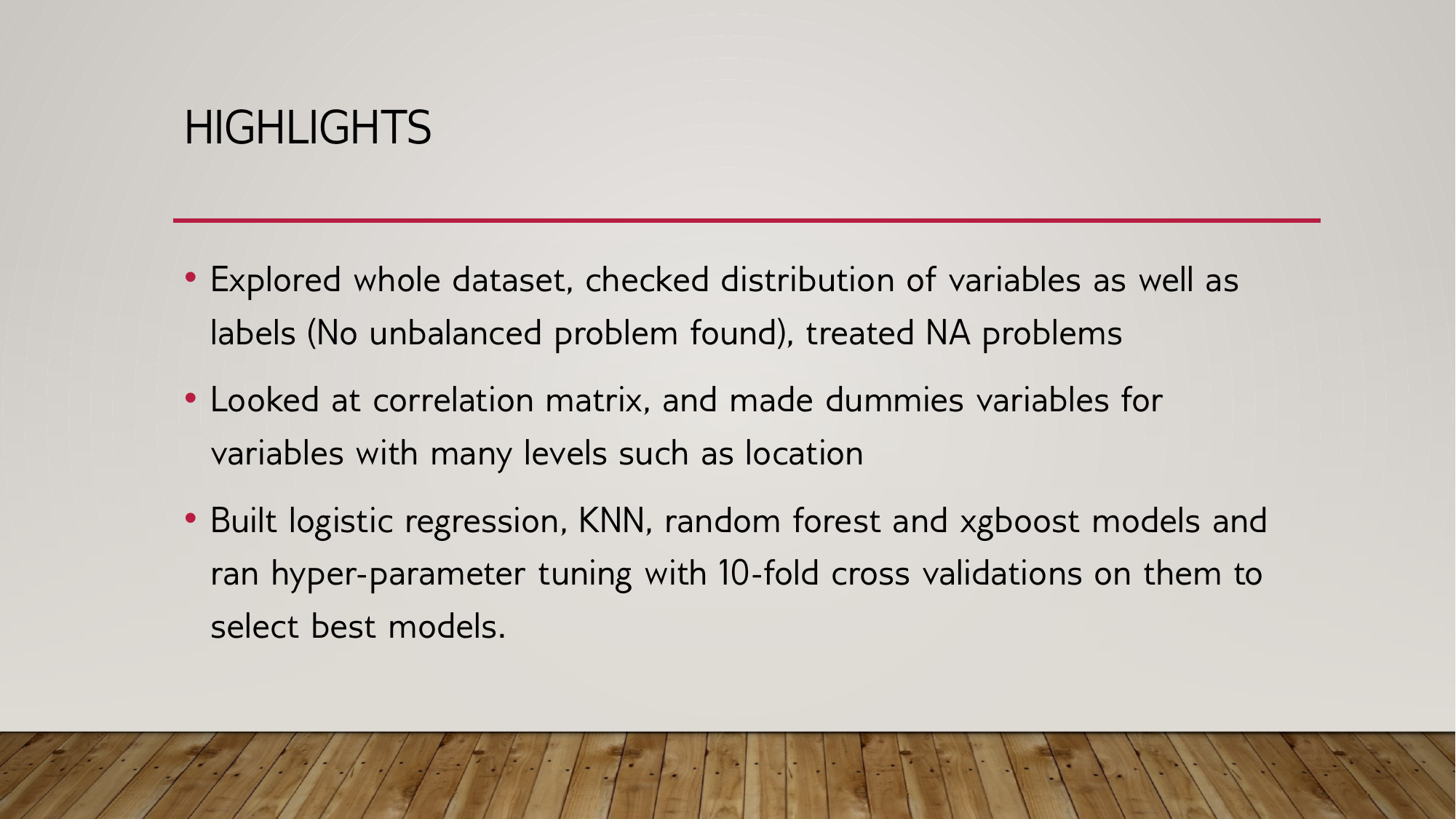

# Highlights
Explored whole dataset, checked distribution of variables as well as labels (No unbalanced problem found), treated NA problems
Looked at correlation matrix, and made dummies variables for variables with many levels such as location
Built logistic regression, KNN, random forest and xgboost models and ran hyper-parameter tuning with 10-fold cross validations on them to select best models.